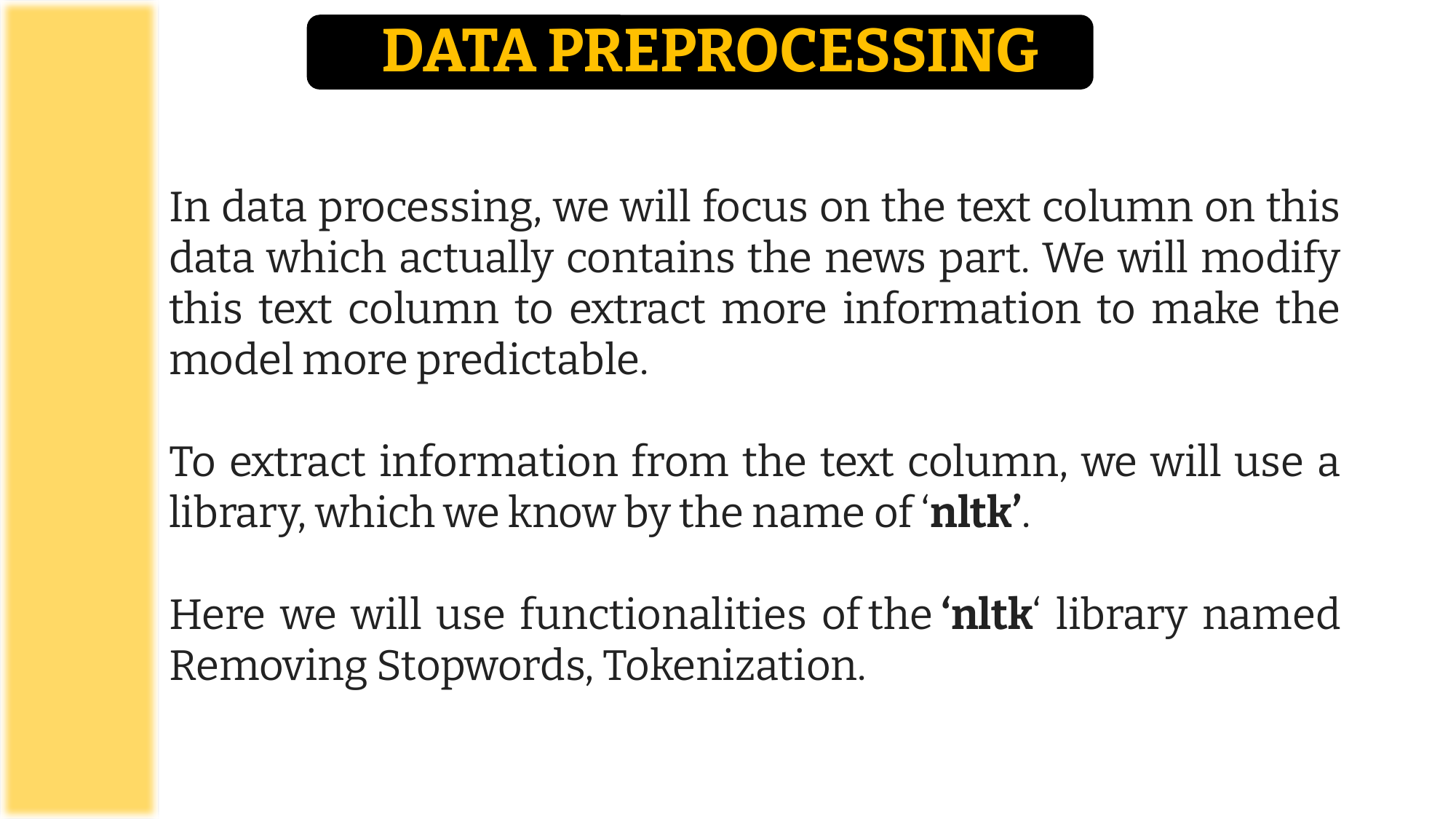

# DATA PREPROCESSING

In data processing, we will focus on the text column on this data which actually contains the news part. We will modify this text column to extract more information to make the model more predictable.

To extract information from the text column, we will use a library, which we know by the name of ‘nltk’.

Here we will use functionalities of the ‘nltk‘ library named Removing Stopwords, Tokenization.